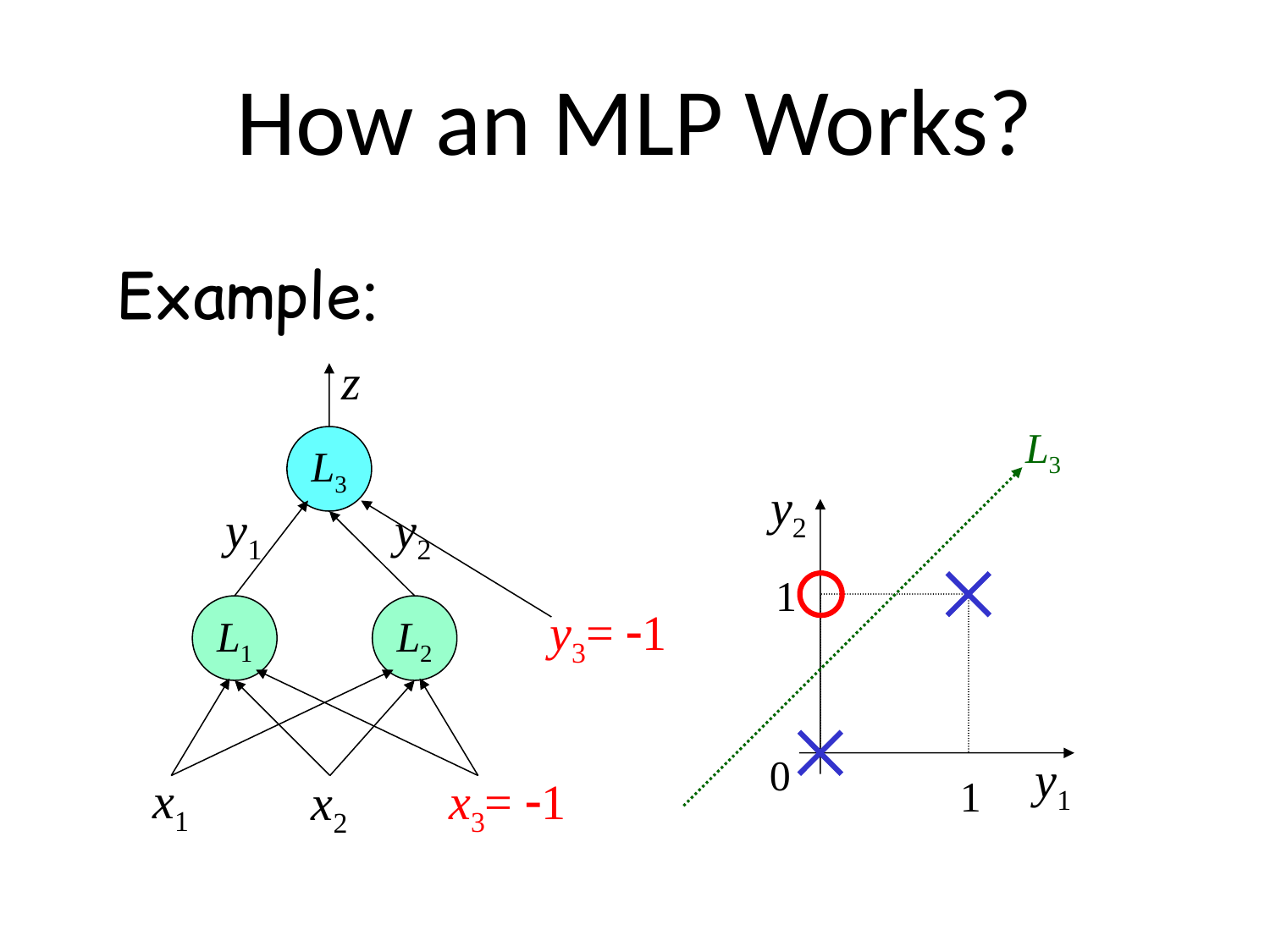

# How an MLP Works?
Example:
z

L3
y1
y2

y3= −1
L3

y2

1

0
y1

1
L1
L2

x1
x3= −1
x2